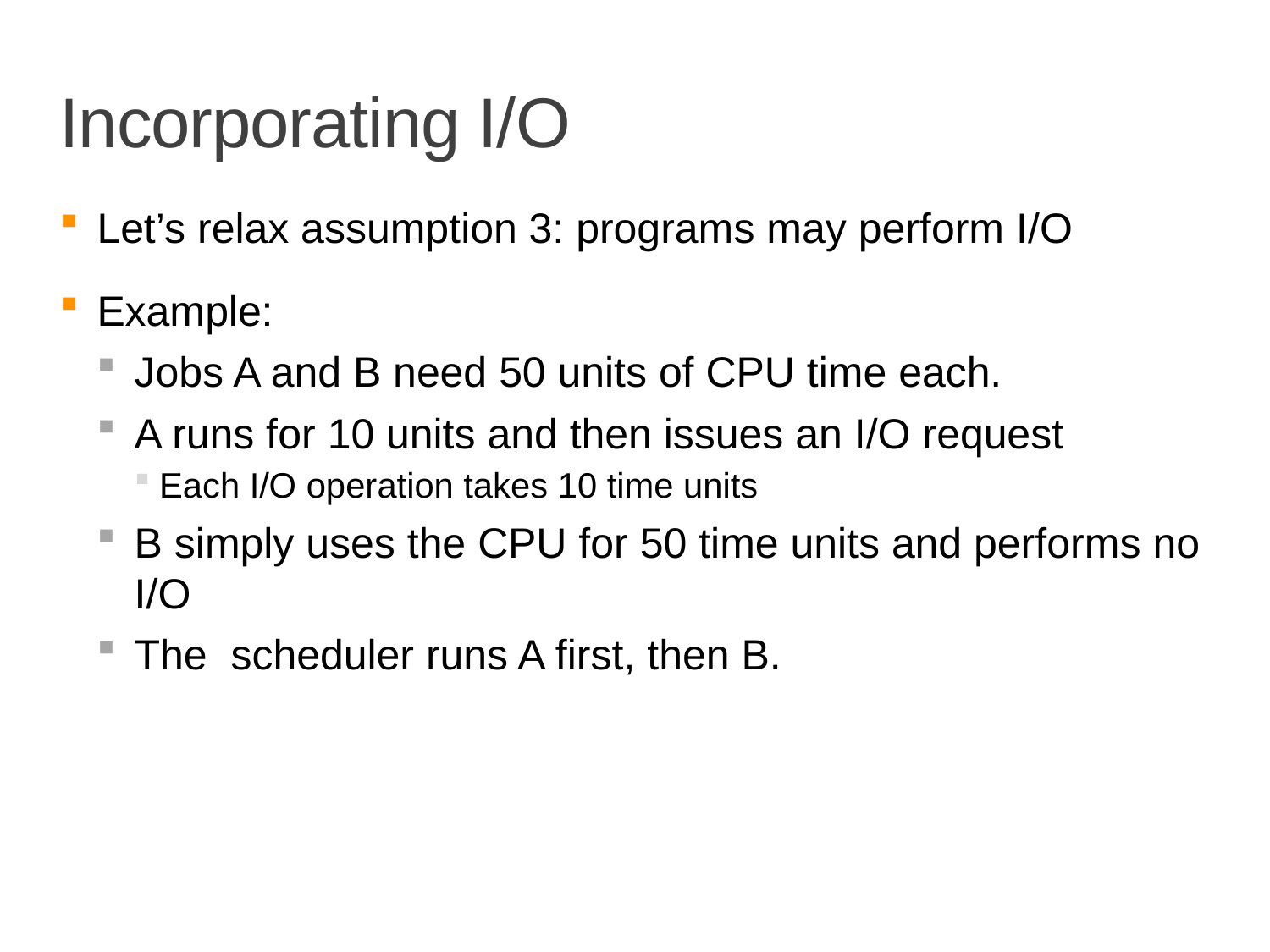

# Incorporating I/O
Let’s relax assumption 3: programs may perform I/O
Example:
Jobs A and B need 50 units of CPU time each.
A runs for 10 units and then issues an I/O request
Each I/O operation takes 10 time units
B simply uses the CPU for 50 time units and performs no I/O
The  scheduler runs A first, then B.